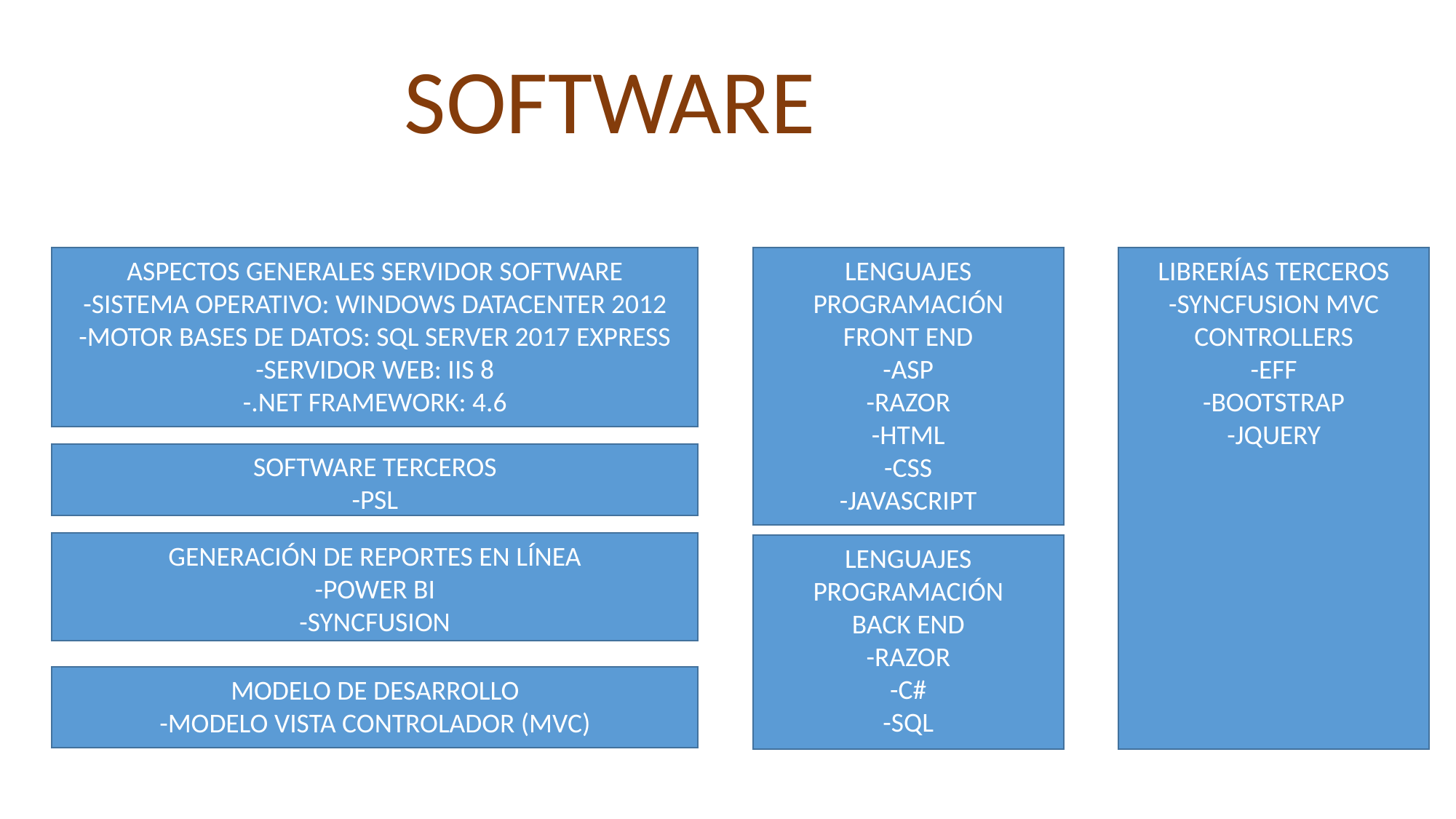

SOFTWARE
LIBRERÍAS TERCEROS
-SYNCFUSION MVC CONTROLLERS
-EFF
-BOOTSTRAP
-JQUERY

ASPECTOS GENERALES SERVIDOR SOFTWARE
-SISTEMA OPERATIVO: WINDOWS DATACENTER 2012
-MOTOR BASES DE DATOS: SQL SERVER 2017 EXPRESS
-SERVIDOR WEB: IIS 8
-.NET FRAMEWORK: 4.6

LENGUAJES
PROGRAMACIÓN
FRONT END
-ASP
-RAZOR
-HTML
-CSS
-JAVASCRIPT

SOFTWARE TERCEROS
-PSL

GENERACIÓN DE REPORTES EN LÍNEA
-POWER BI
-SYNCFUSION

LENGUAJES
PROGRAMACIÓN
BACK END
-RAZOR
-C#
-SQL

MODELO DE DESARROLLO
-MODELO VISTA CONTROLADOR (MVC)